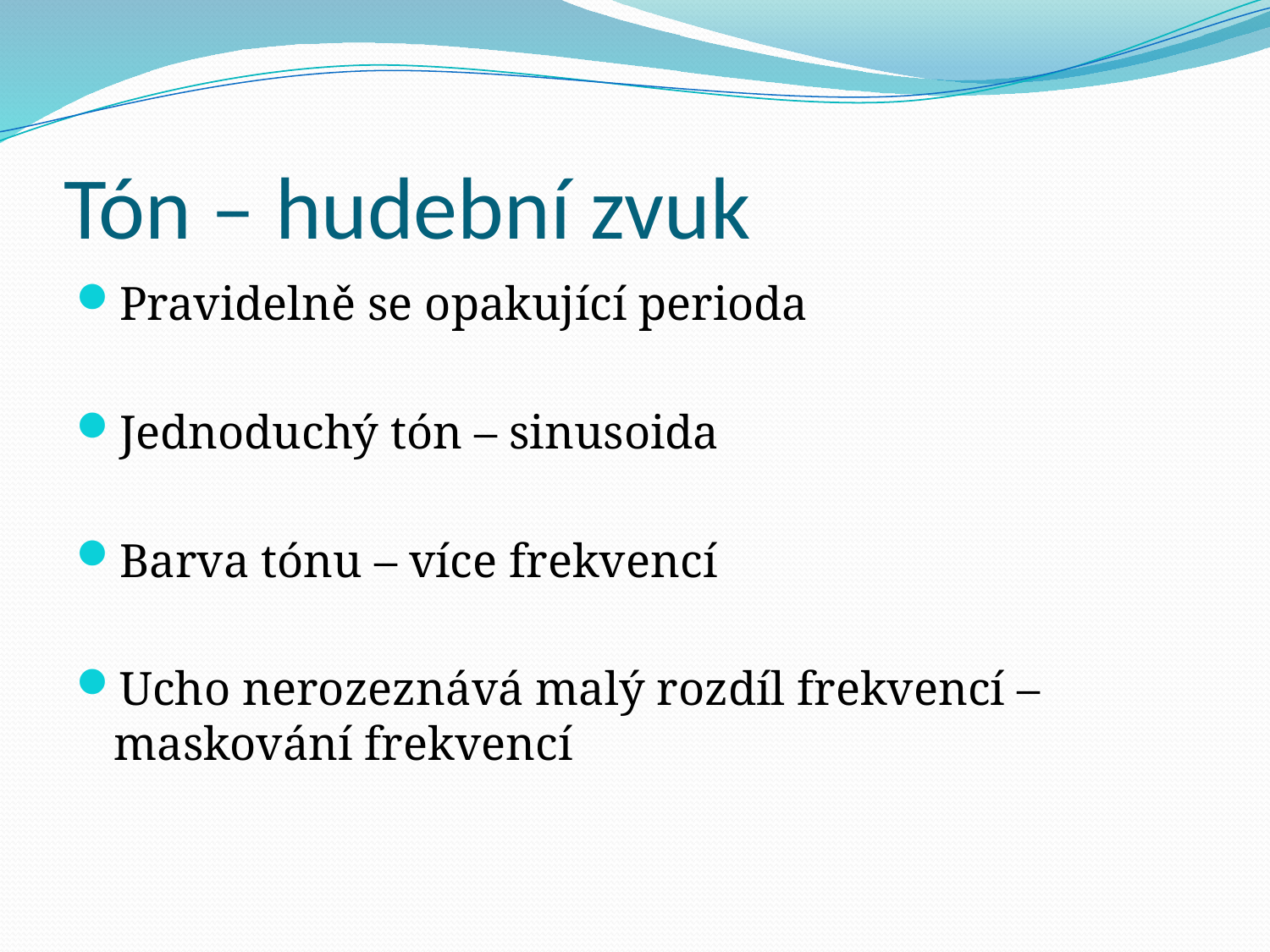

# Tón – hudební zvuk
Pravidelně se opakující perioda

Jednoduchý tón – sinusoida

Barva tónu – více frekvencí

Ucho nerozeznává malý rozdíl frekvencí – maskování frekvencí